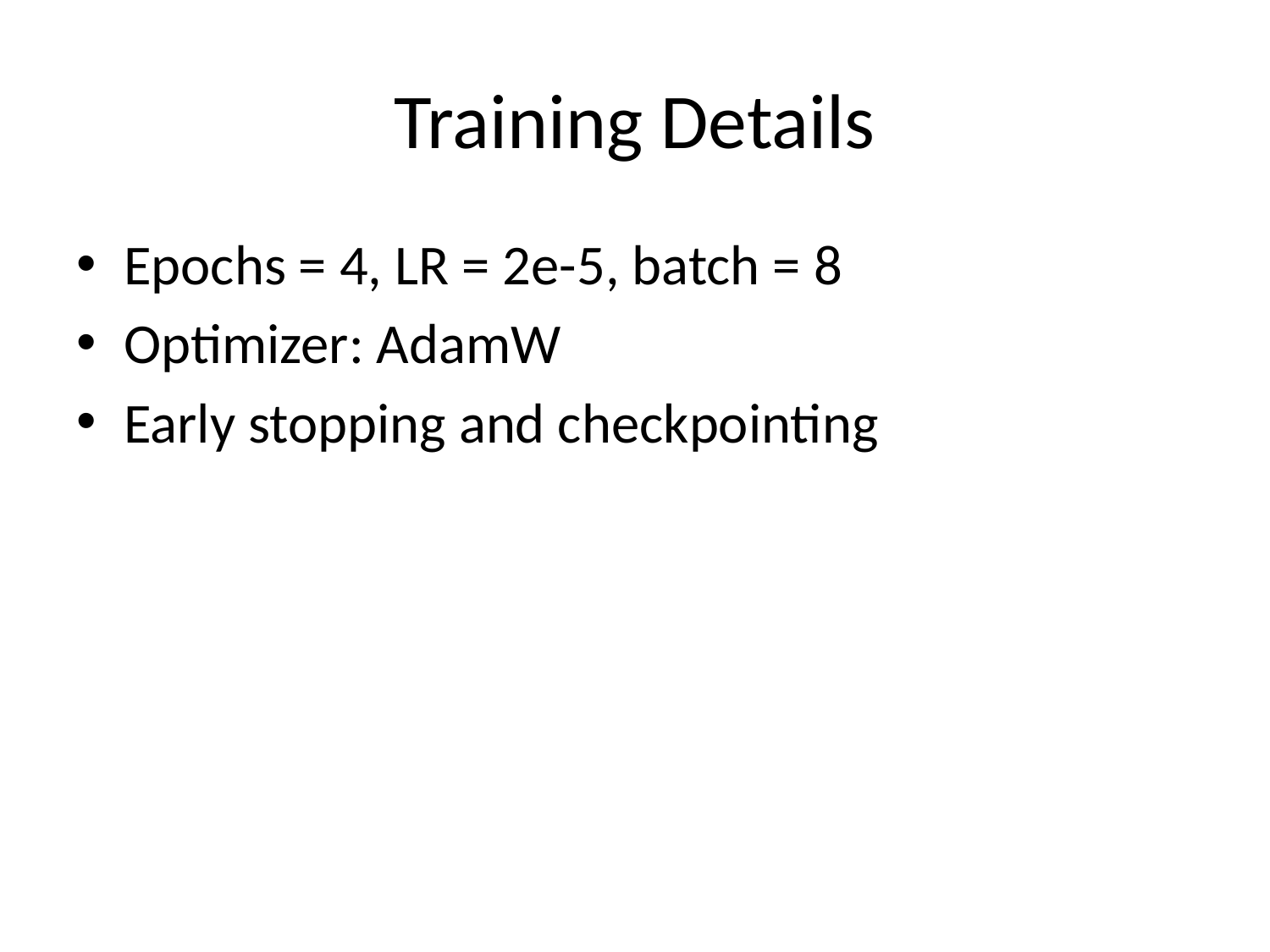

# Training Details
Epochs = 4, LR = 2e-5, batch = 8
Optimizer: AdamW
Early stopping and checkpointing